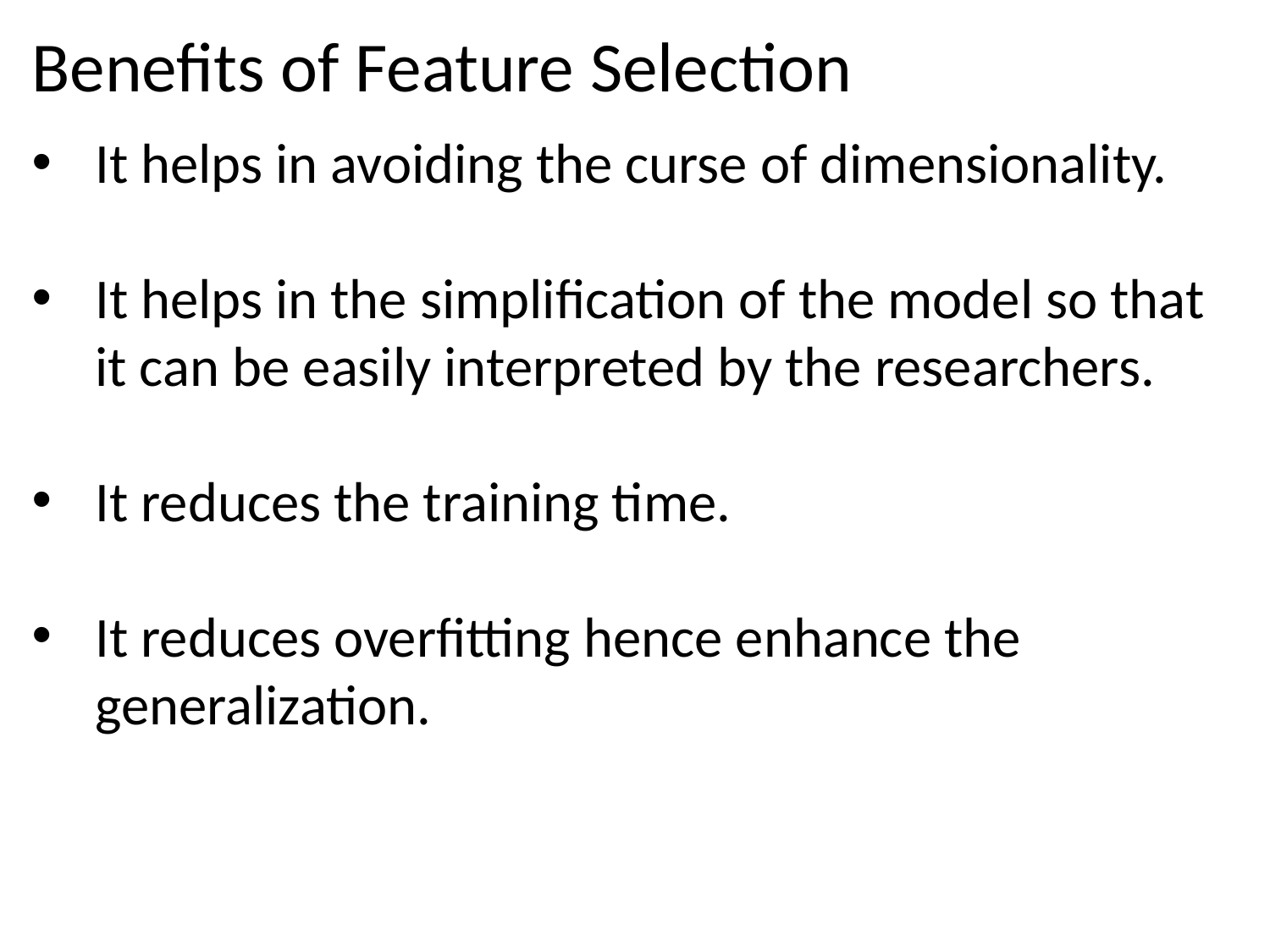

# Benefits of Feature Selection
It helps in avoiding the curse of dimensionality.

It helps in the simplification of the model so that it can be easily interpreted by the researchers.

It reduces the training time.

It reduces overfitting hence enhance the generalization.